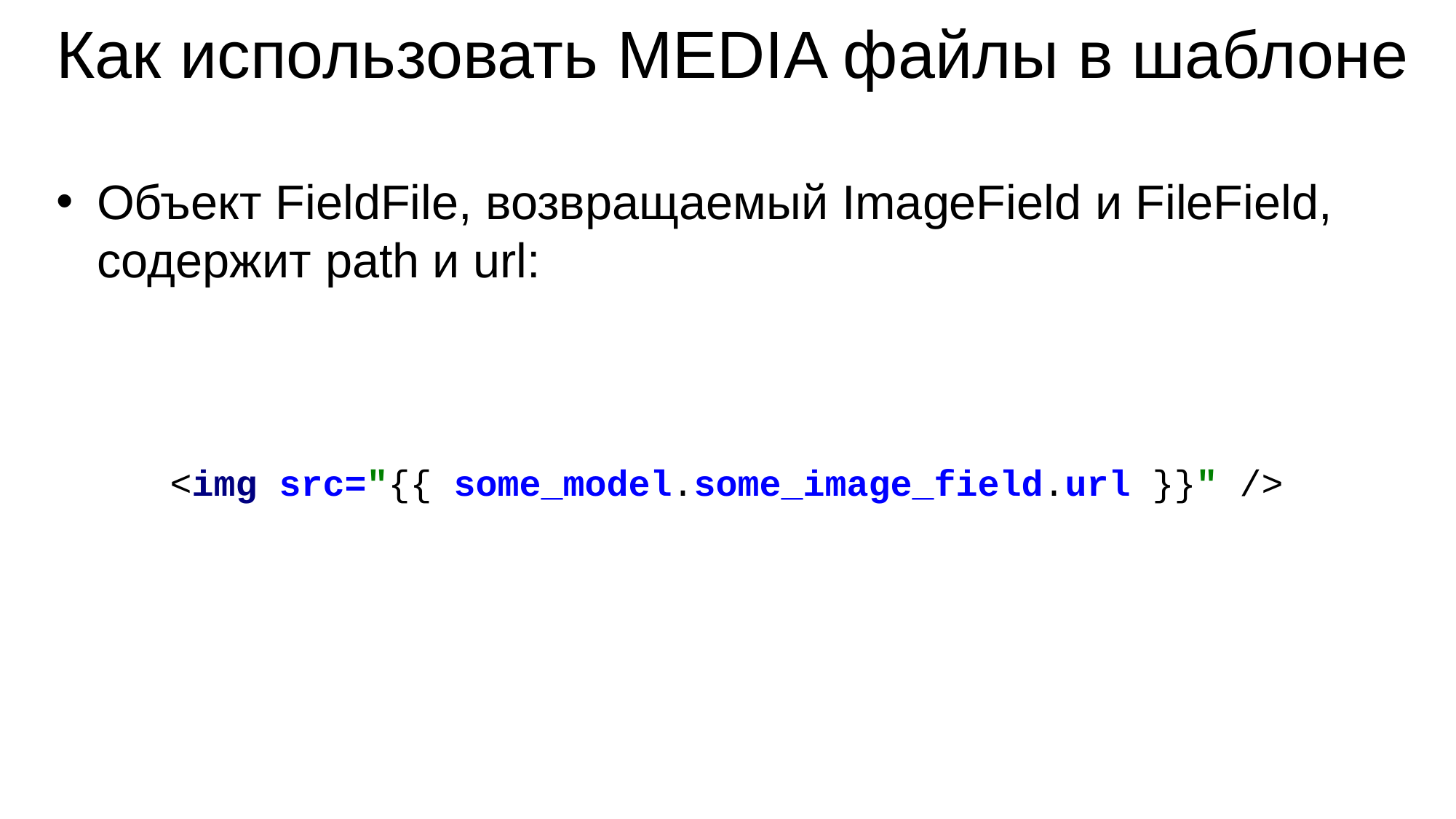

# Как использовать MEDIA файлы в шаблоне
Объект FieldFile, возвращаемый ImageField и FileField, содержит path и url:
<img src="{{ some_model.some_image_field.url }}" />